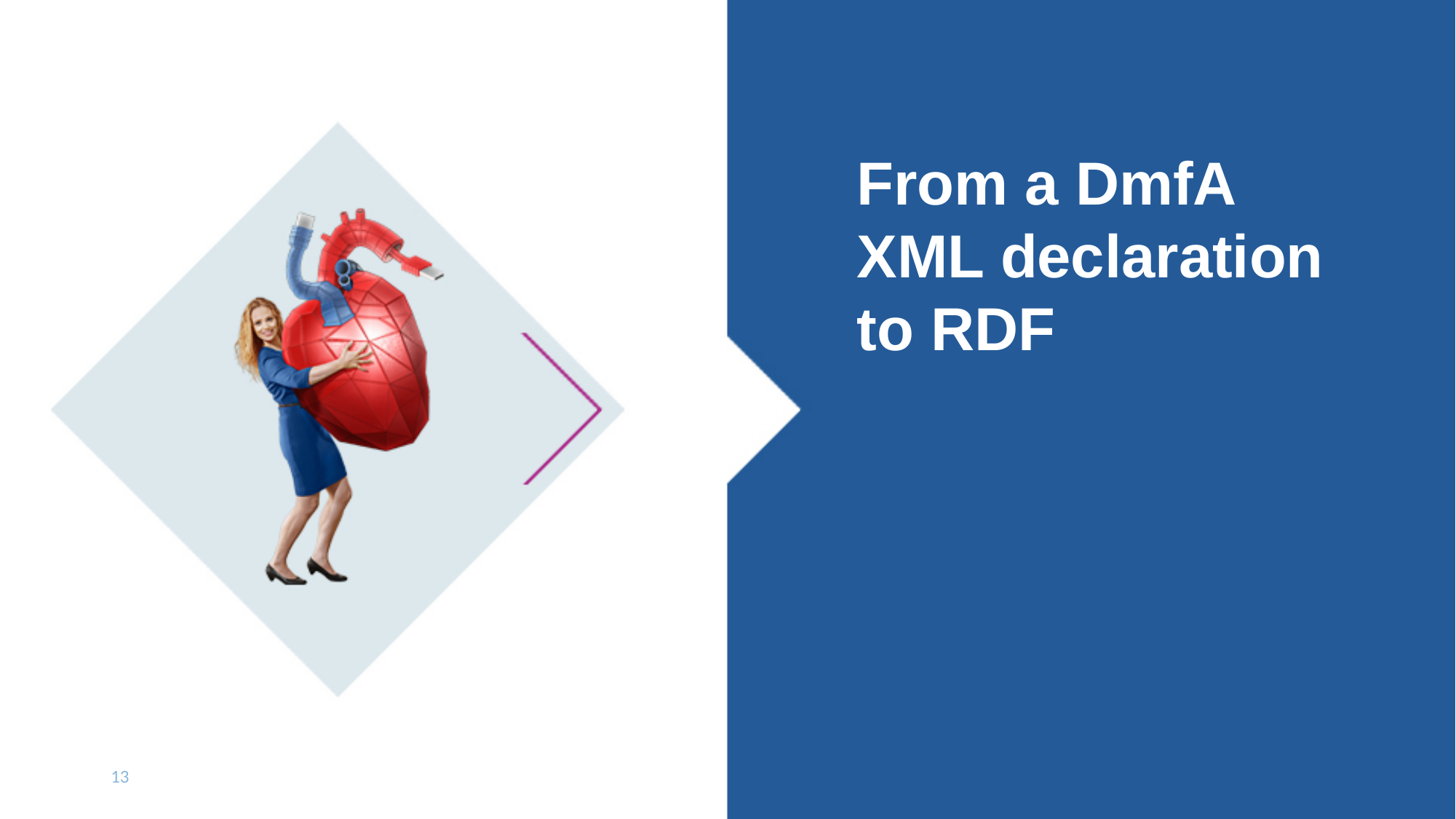

# From a DmfA XML declaration to RDF